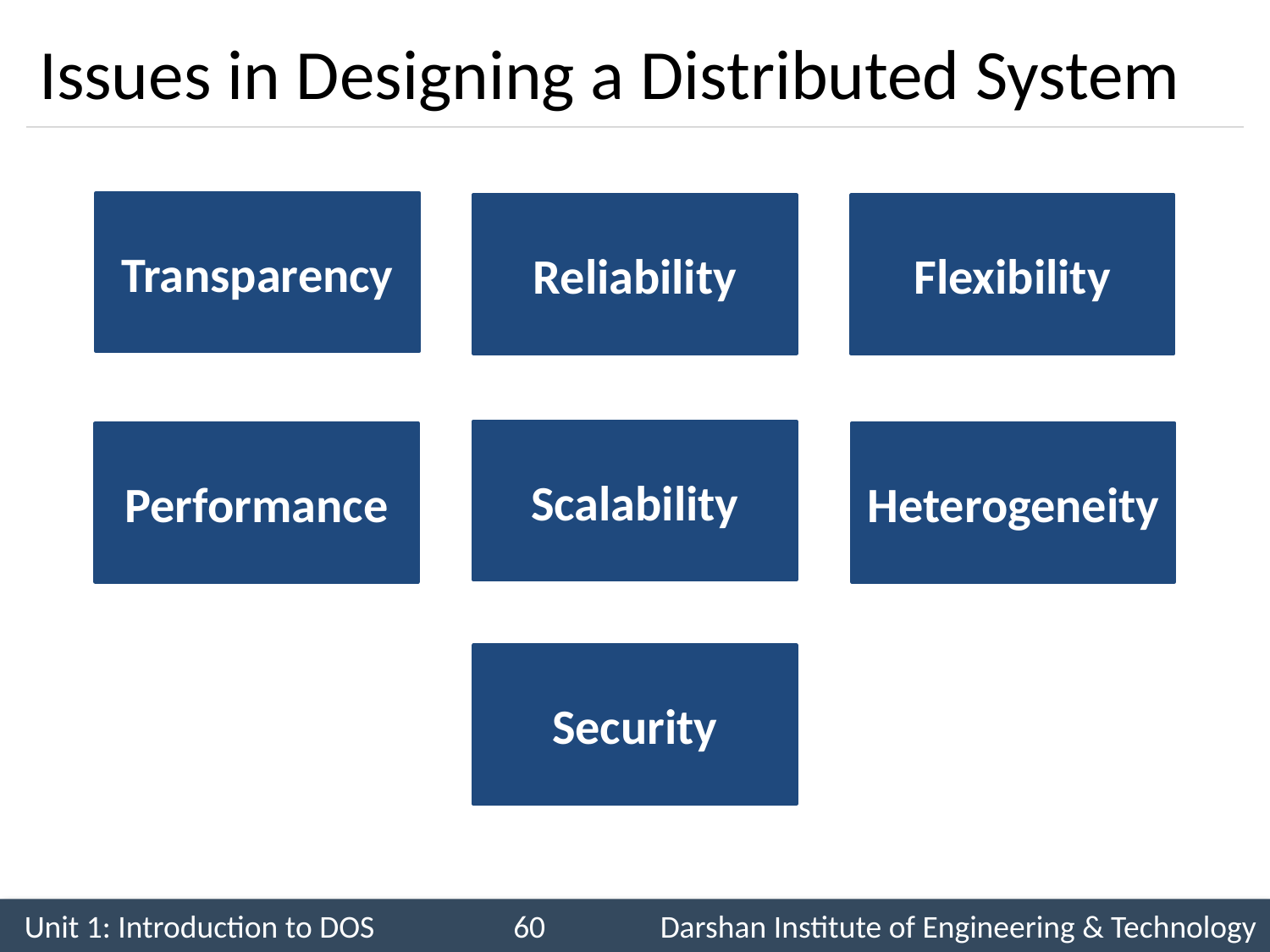

# Issues in Designing a Distributed System
Transparency
Flexibility
Reliability
Scalability
Performance
Heterogeneity
Security